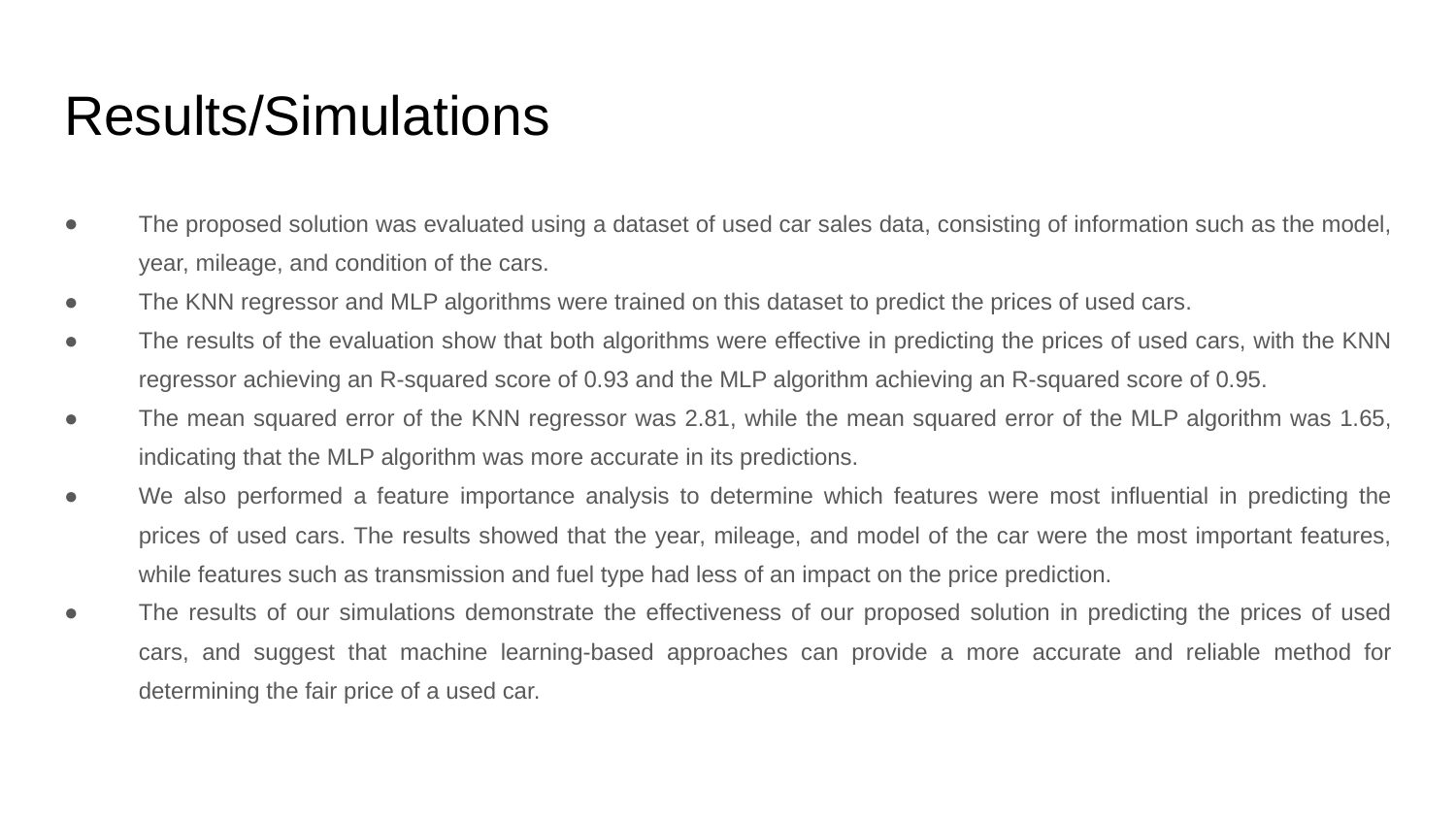

# Results/Simulations
The proposed solution was evaluated using a dataset of used car sales data, consisting of information such as the model, year, mileage, and condition of the cars.
The KNN regressor and MLP algorithms were trained on this dataset to predict the prices of used cars.
The results of the evaluation show that both algorithms were effective in predicting the prices of used cars, with the KNN regressor achieving an R-squared score of 0.93 and the MLP algorithm achieving an R-squared score of 0.95.
The mean squared error of the KNN regressor was 2.81, while the mean squared error of the MLP algorithm was 1.65, indicating that the MLP algorithm was more accurate in its predictions.
We also performed a feature importance analysis to determine which features were most influential in predicting the prices of used cars. The results showed that the year, mileage, and model of the car were the most important features, while features such as transmission and fuel type had less of an impact on the price prediction.
The results of our simulations demonstrate the effectiveness of our proposed solution in predicting the prices of used cars, and suggest that machine learning-based approaches can provide a more accurate and reliable method for determining the fair price of a used car.